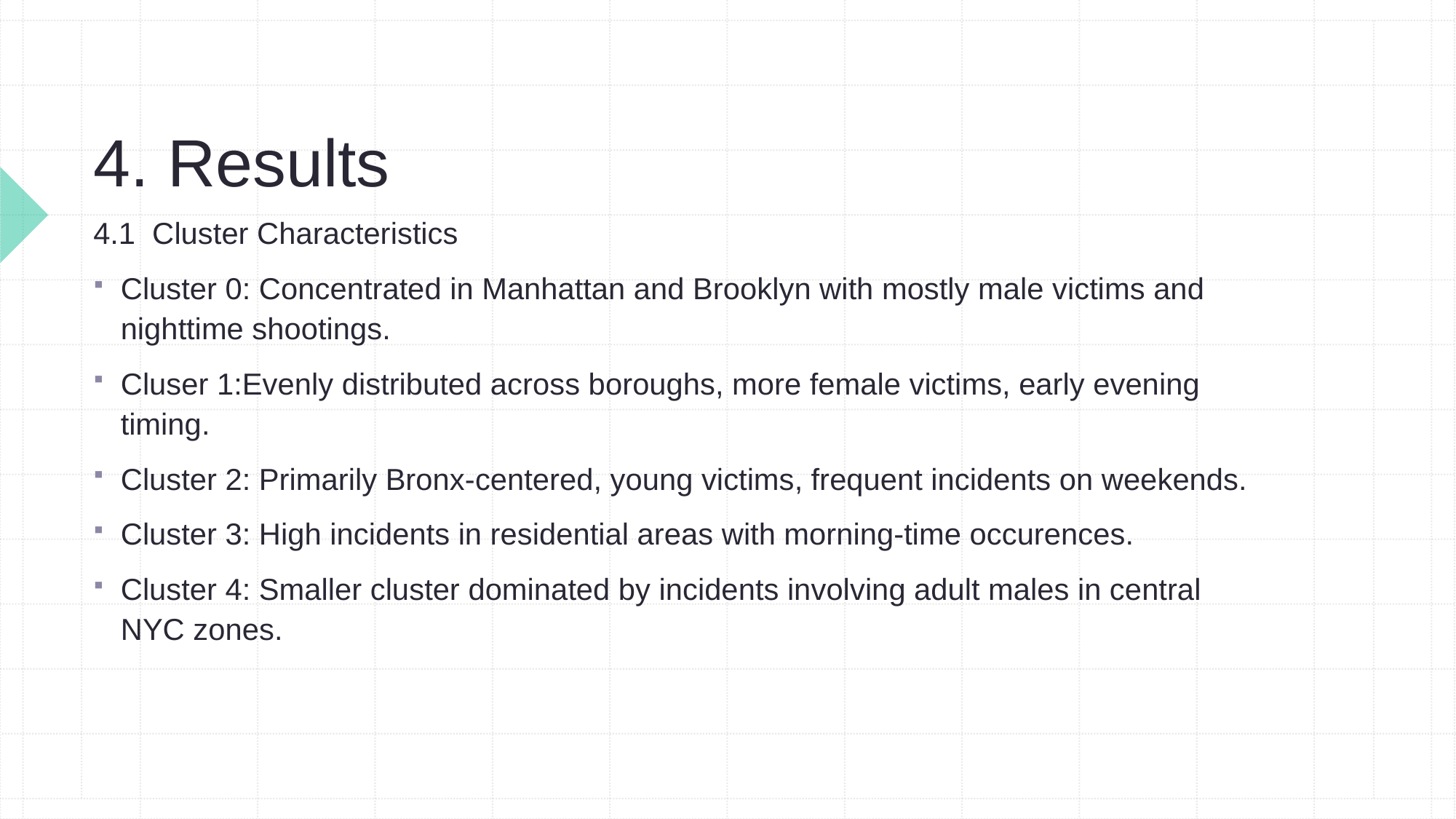

# 4. Results
4.1  Cluster Characteristics
Cluster 0: Concentrated in Manhattan and Brooklyn with mostly male victims and nighttime shootings.
Cluser 1:Evenly distributed across boroughs, more female victims, early evening timing.
Cluster 2: Primarily Bronx-centered, young victims, frequent incidents on weekends.
Cluster 3: High incidents in residential areas with morning-time occurences.
Cluster 4: Smaller cluster dominated by incidents involving adult males in central NYC zones.